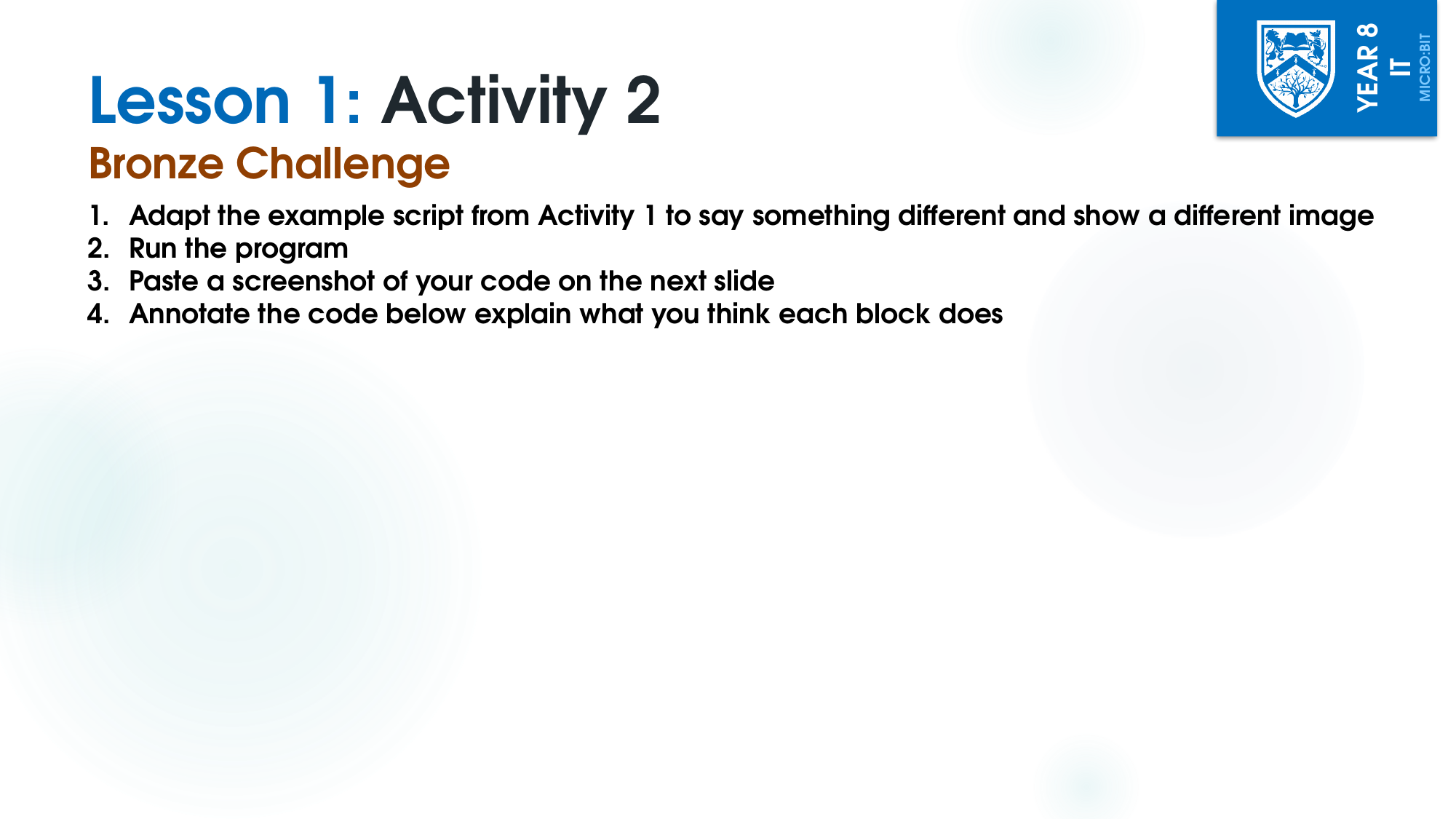

# Lesson 1: Activity 2 Bronze Challenge
Adapt the example script from Activity 1 to say something different and show a different image
Run the program
Paste a screenshot of your code on the next slide
Annotate the code below explain what you think each block does